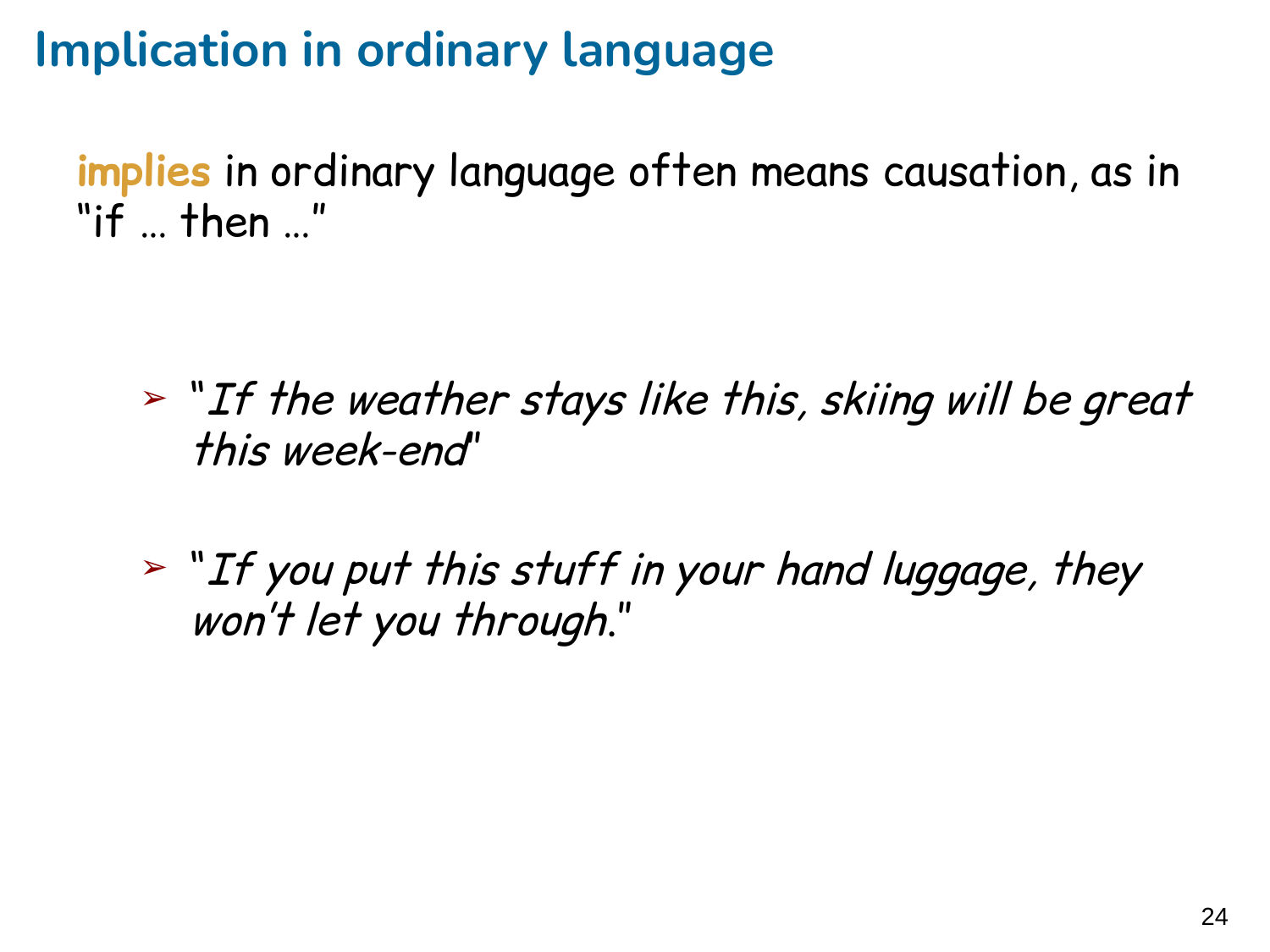

# Implication in ordinary language
implies in ordinary language often means causation, as in “if … then …”

“If the weather stays like this, skiing will be great this week-end”

“If you put this stuff in your hand luggage, they won’t let you through.”
24